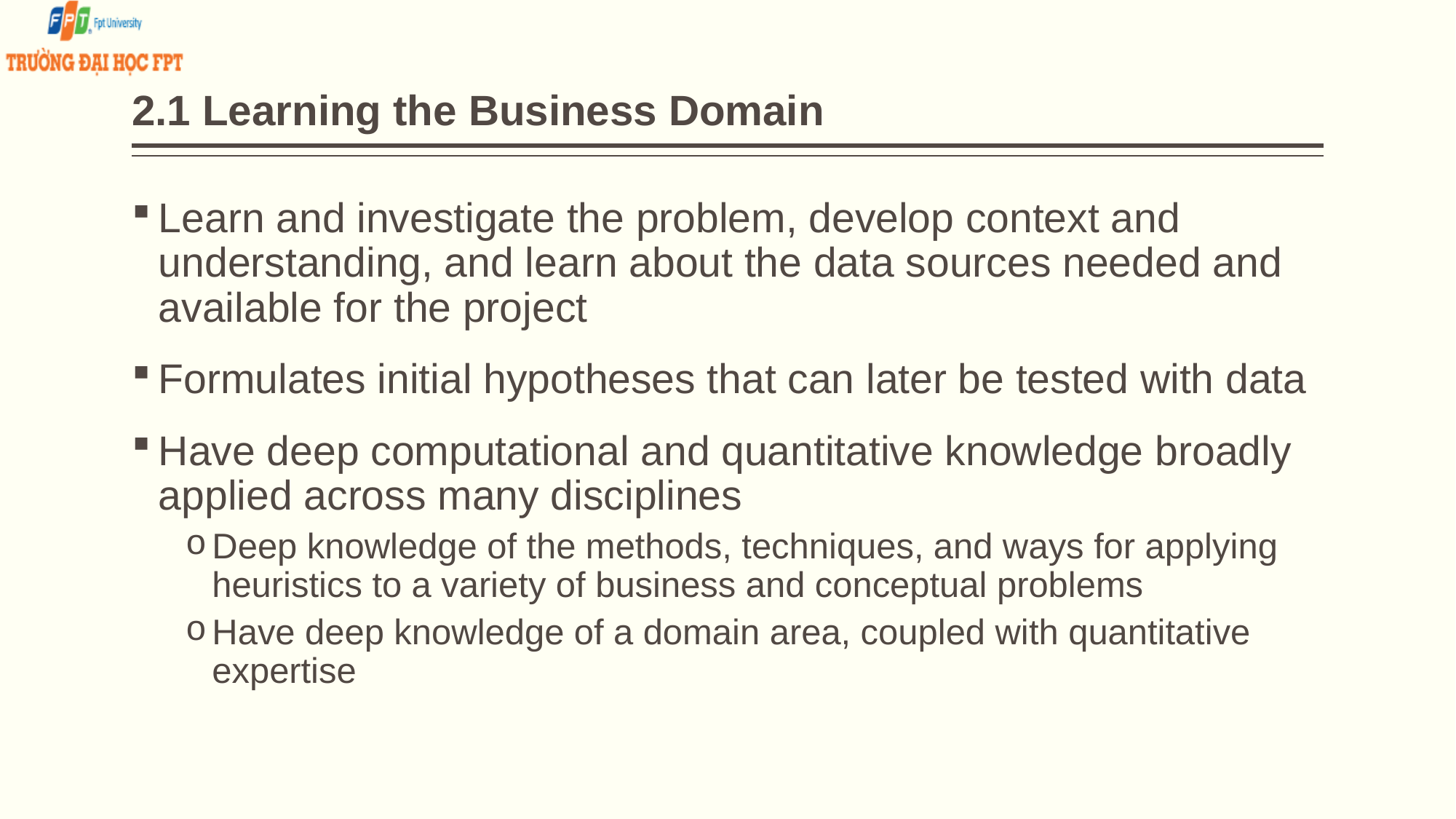

# 2.1 Learning the Business Domain
Learn and investigate the problem, develop context and understanding, and learn about the data sources needed and available for the project
Formulates initial hypotheses that can later be tested with data
Have deep computational and quantitative knowledge broadly applied across many disciplines
Deep knowledge of the methods, techniques, and ways for applying heuristics to a variety of business and conceptual problems
Have deep knowledge of a domain area, coupled with quantitative expertise